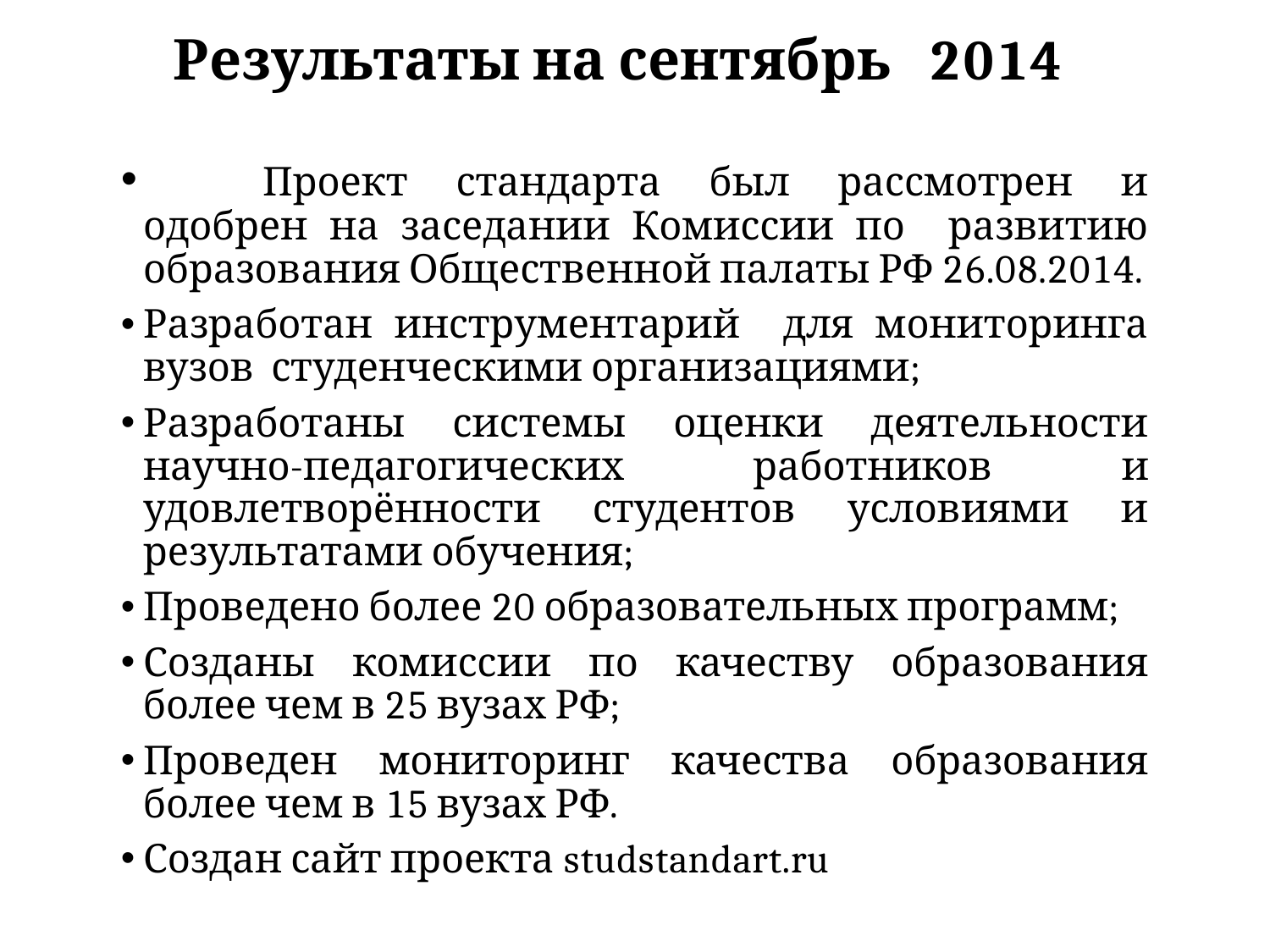

Результаты на сентябрь   2014
	Проект стандарта был рассмотрен и одобрен на заседании Комиссии по  развитию образования Общественной палаты РФ 26.08.2014.
Разработан инструментарий  для мониторинга вузов  студенческими организациями;
Разработаны системы оценки деятельности научно-педагогических работников и удовлетворённости студентов условиями и результатами обучения;
Проведено более 20 образовательных программ;
Созданы комиссии по качеству образования более чем в 25 вузах РФ;
Проведен мониторинг качества образования более чем в 15 вузах РФ.
Создан сайт проекта studstandart.ru